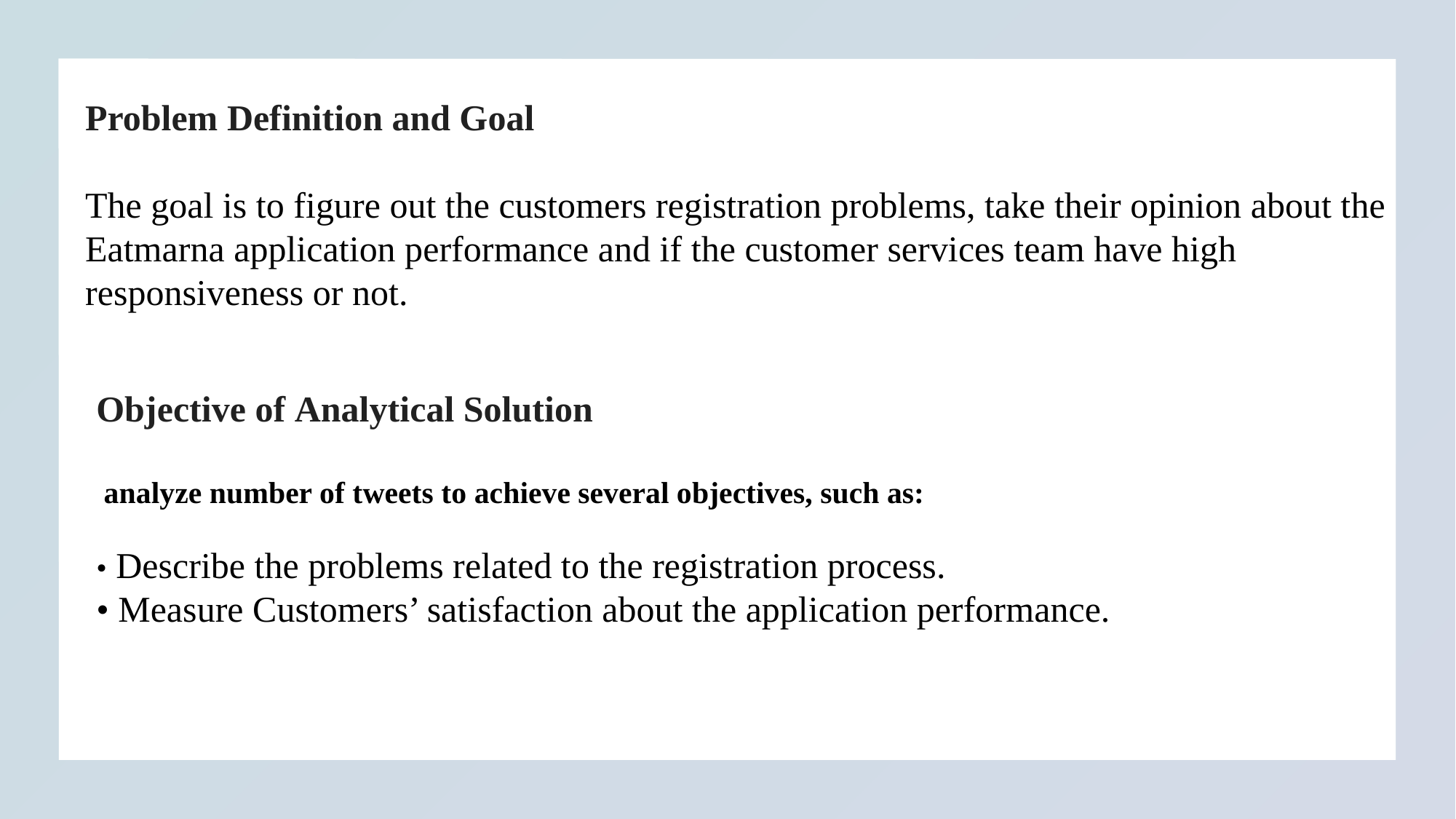

Problem Definition and Goal

The goal is to figure out the customers registration problems, take their opinion about the
Eatmarna application performance and if the customer services team have high
responsiveness or not.
Objective of Analytical Solution

 analyze number of tweets to achieve several objectives, such as:

• Describe the problems related to the registration process.
• Measure Customers’ satisfaction about the application performance.